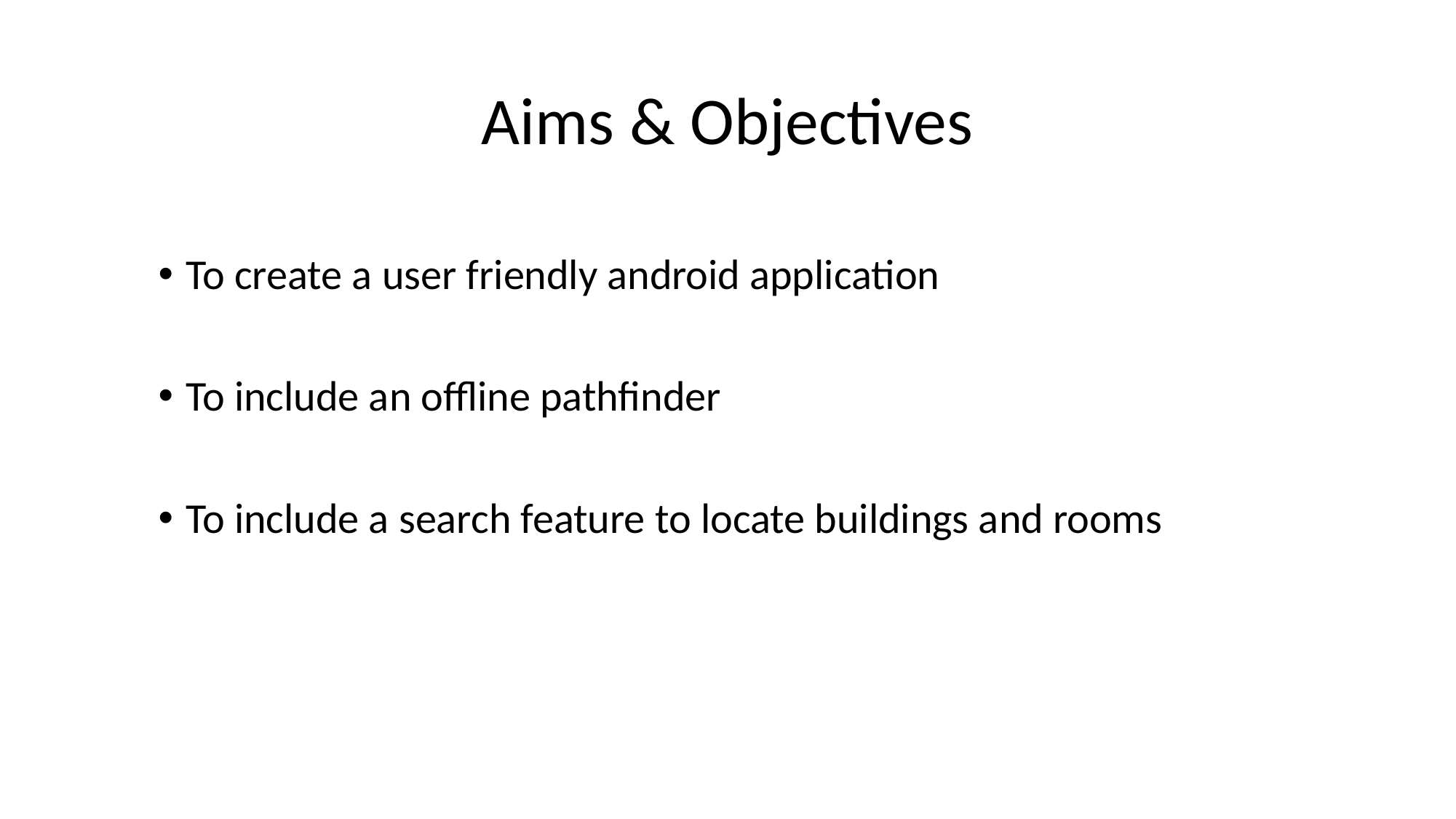

# Aims & Objectives
To create a user friendly android application

To include an offline pathfinder

To include a search feature to locate buildings and rooms